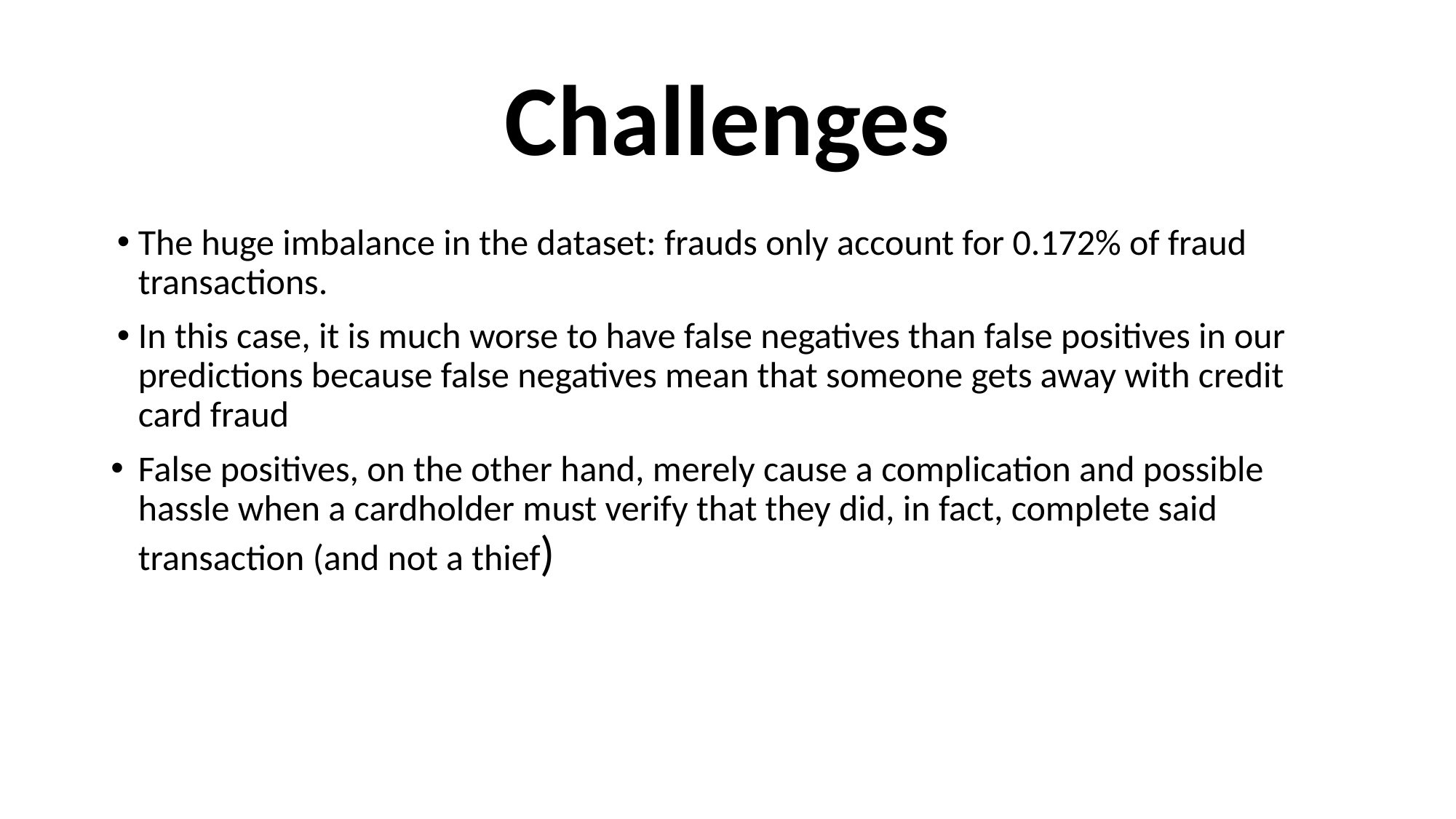

# Challenges
The huge imbalance in the dataset: frauds only account for 0.172% of fraud transactions.
In this case, it is much worse to have false negatives than false positives in our predictions because false negatives mean that someone gets away with credit card fraud
False positives, on the other hand, merely cause a complication and possible hassle when a cardholder must verify that they did, in fact, complete said transaction (and not a thief)